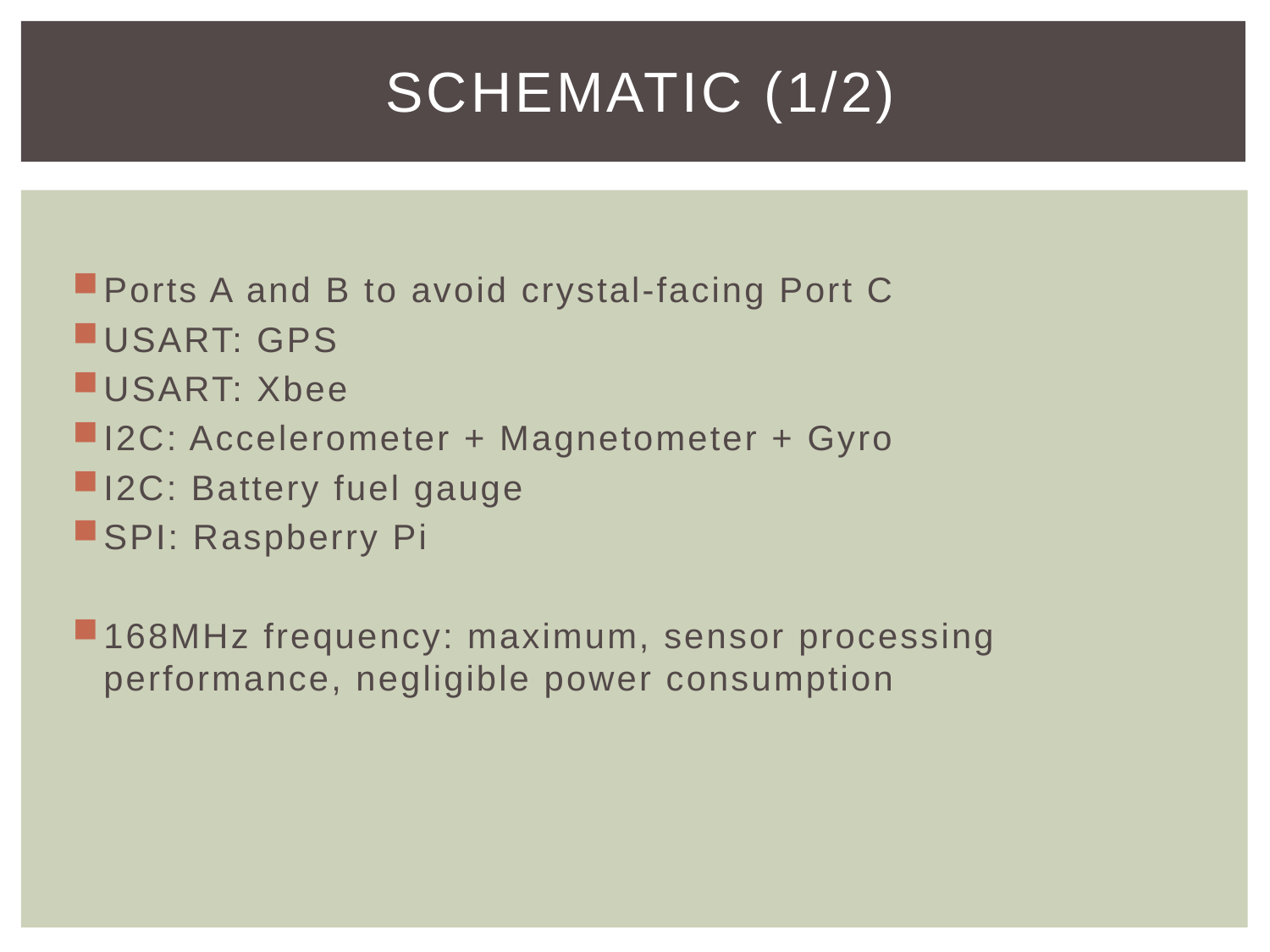

# Schematic (1/2)

Ports A and B to avoid crystal-facing Port C
USART: GPS
USART: Xbee
I2C: Accelerometer + Magnetometer + Gyro
I2C: Battery fuel gauge
SPI: Raspberry Pi

168MHz frequency: maximum, sensor processing performance, negligible power consumption